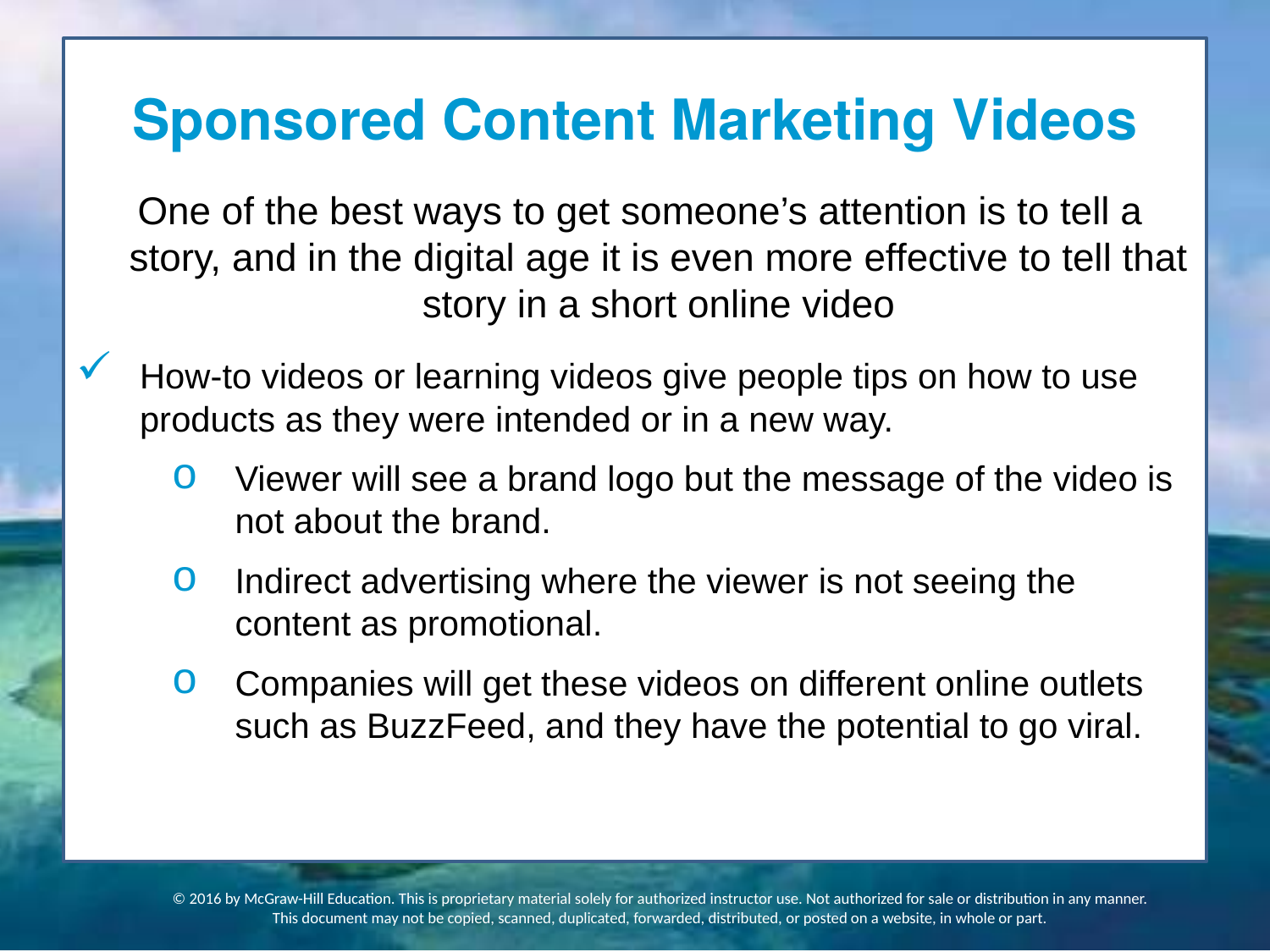

# Sponsored Content Marketing Videos
 One of the best ways to get someone’s attention is to tell a story, and in the digital age it is even more effective to tell that story in a short online video
How-to videos or learning videos give people tips on how to use products as they were intended or in a new way.
Viewer will see a brand logo but the message of the video is not about the brand.
Indirect advertising where the viewer is not seeing the content as promotional.
Companies will get these videos on different online outlets such as BuzzFeed, and they have the potential to go viral.
© 2016 by McGraw-Hill Education. This is proprietary material solely for authorized instructor use. Not authorized for sale or distribution in any manner. This document may not be copied, scanned, duplicated, forwarded, distributed, or posted on a website, in whole or part.